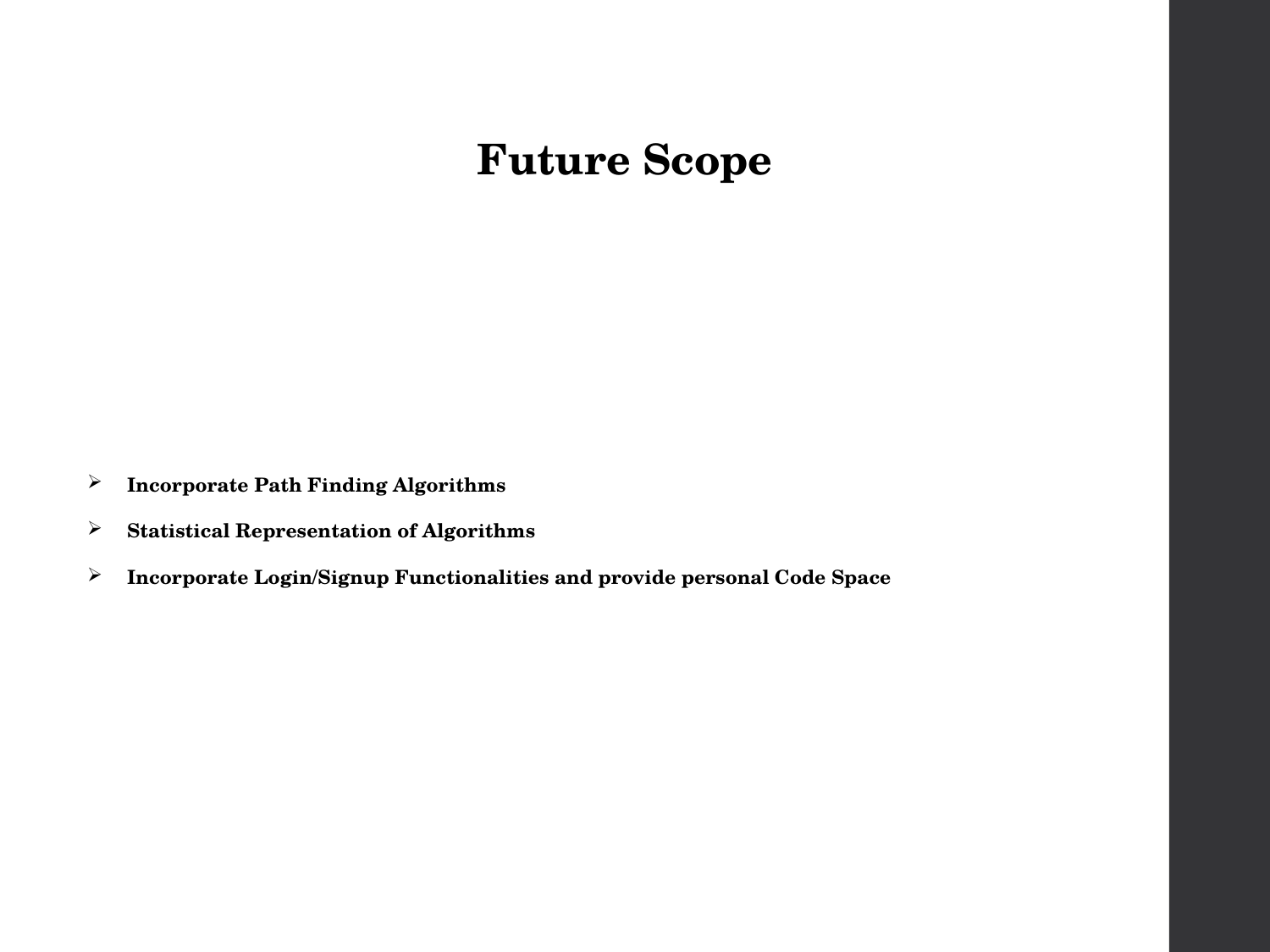

Future Scope
Incorporate Path Finding Algorithms

Statistical Representation of Algorithms

Incorporate Login/Signup Functionalities and provide personal Code Space